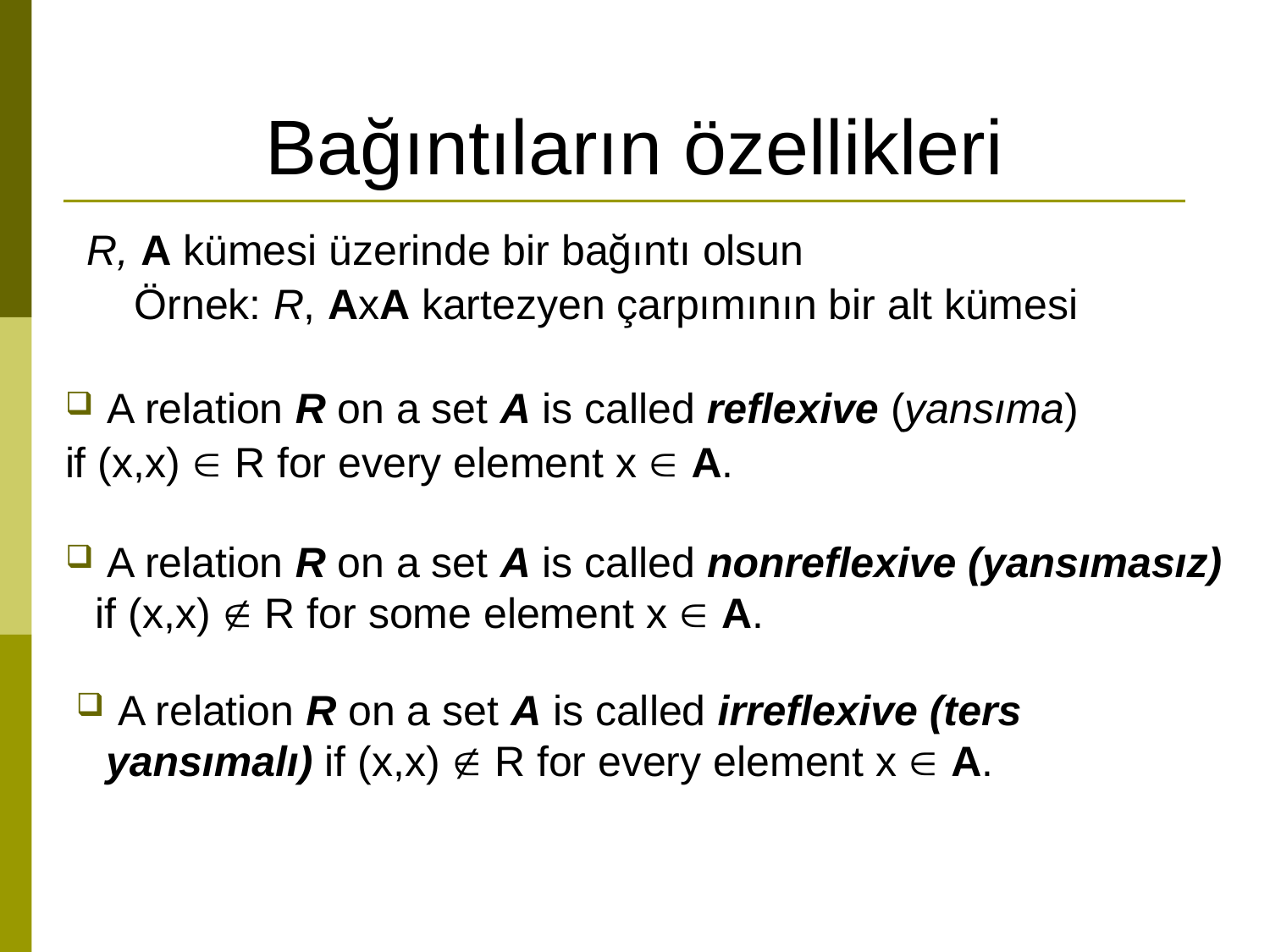

# Bağıntıların özellikleri
R, A kümesi üzerinde bir bağıntı olsun
	Örnek: R, AxA kartezyen çarpımının bir alt kümesi
 A relation R on a set A is called reflexive (yansıma)
if (x,x) ∈ R for every element x ∈ A.
 A relation R on a set A is called nonreflexive (yansımasız) if (x,x) ∉ R for some element x ∈ A.

 A relation R on a set A is called irreflexive (ters yansımalı) if (x,x) ∉ R for every element x ∈ A.